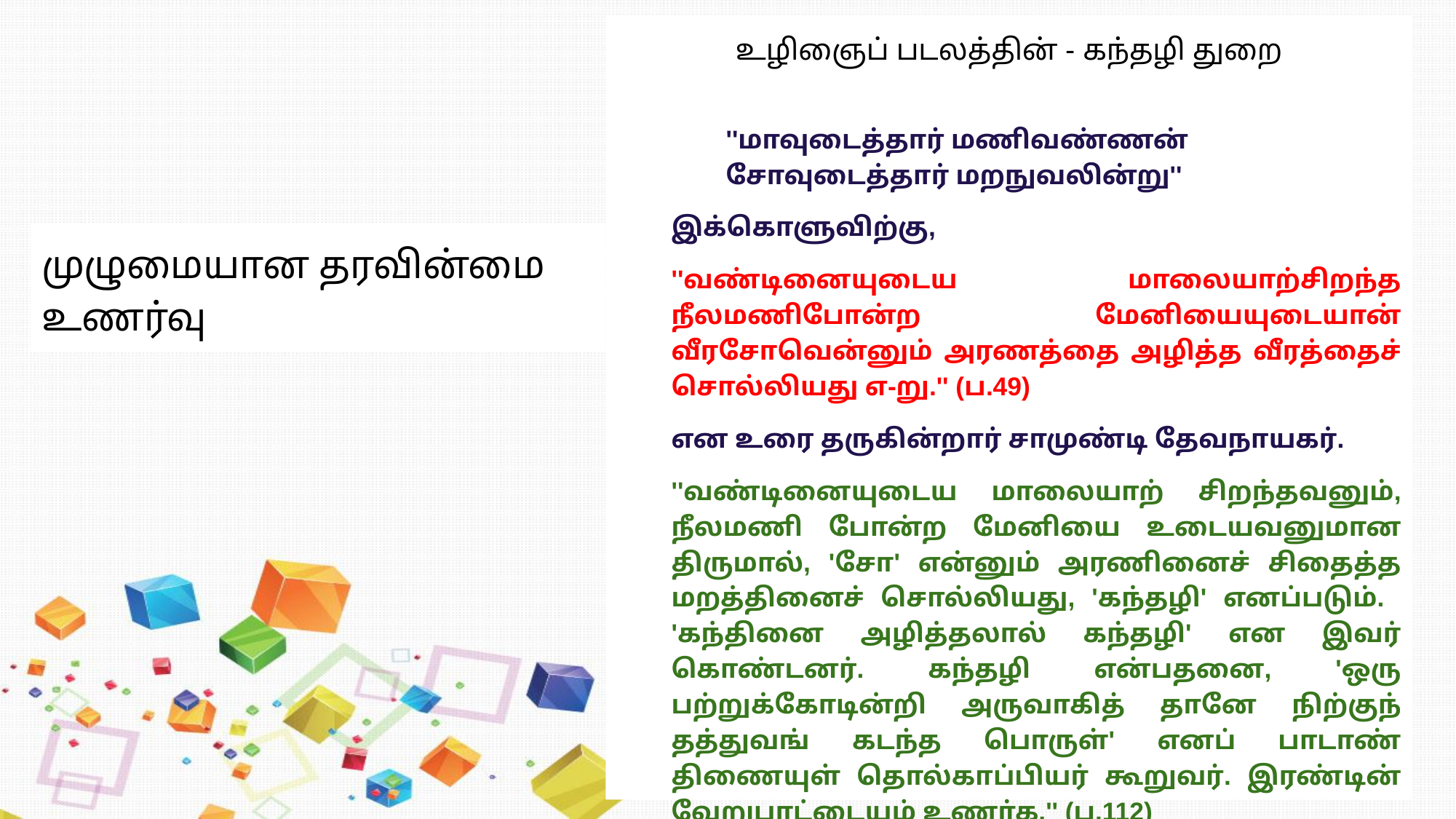

உழிஞைப் படலத்தின் - கந்தழி துறை

''மாவுடைத்தார் மணிவண்ணன்
சோவுடைத்தார் மறநுவலின்று''
இக்கொளுவிற்கு,
''வண்டினையுடைய மாலையாற்சிறந்த நீலமணிபோன்ற மேனியையுடையான் வீரசோவென்னும் அரணத்தை அழித்த வீரத்தைச் சொல்லியது எ-று.'' (ப.49)
என உரை தருகின்றார் சாமுண்டி தேவநாயகர்.
''வண்டினையுடைய மாலையாற் சிறந்தவனும், நீலமணி போன்ற மேனியை உடையவனுமான திருமால், 'சோ' என்னும் அரணினைச் சிதைத்த மறத்தினைச் சொல்லியது, 'கந்தழி' எனப்படும்.  'கந்தினை அழித்தலால் கந்தழி' என இவர் கொண்டனர். கந்தழி என்பதனை, 'ஒரு பற்றுக்கோடின்றி அருவாகித் தானே நிற்குந் தத்துவங் கடந்த பொருள்' எனப் பாடாண் திணையுள் தொல்காப்பியர் கூறுவர். இரண்டின் வேறுபாட்டையும் உணர்க.'' (ப.112)
என உரை தருகின்றார் புலியூர்க் கேசிகன்.
முழுமையான தரவின்மை உணர்வு